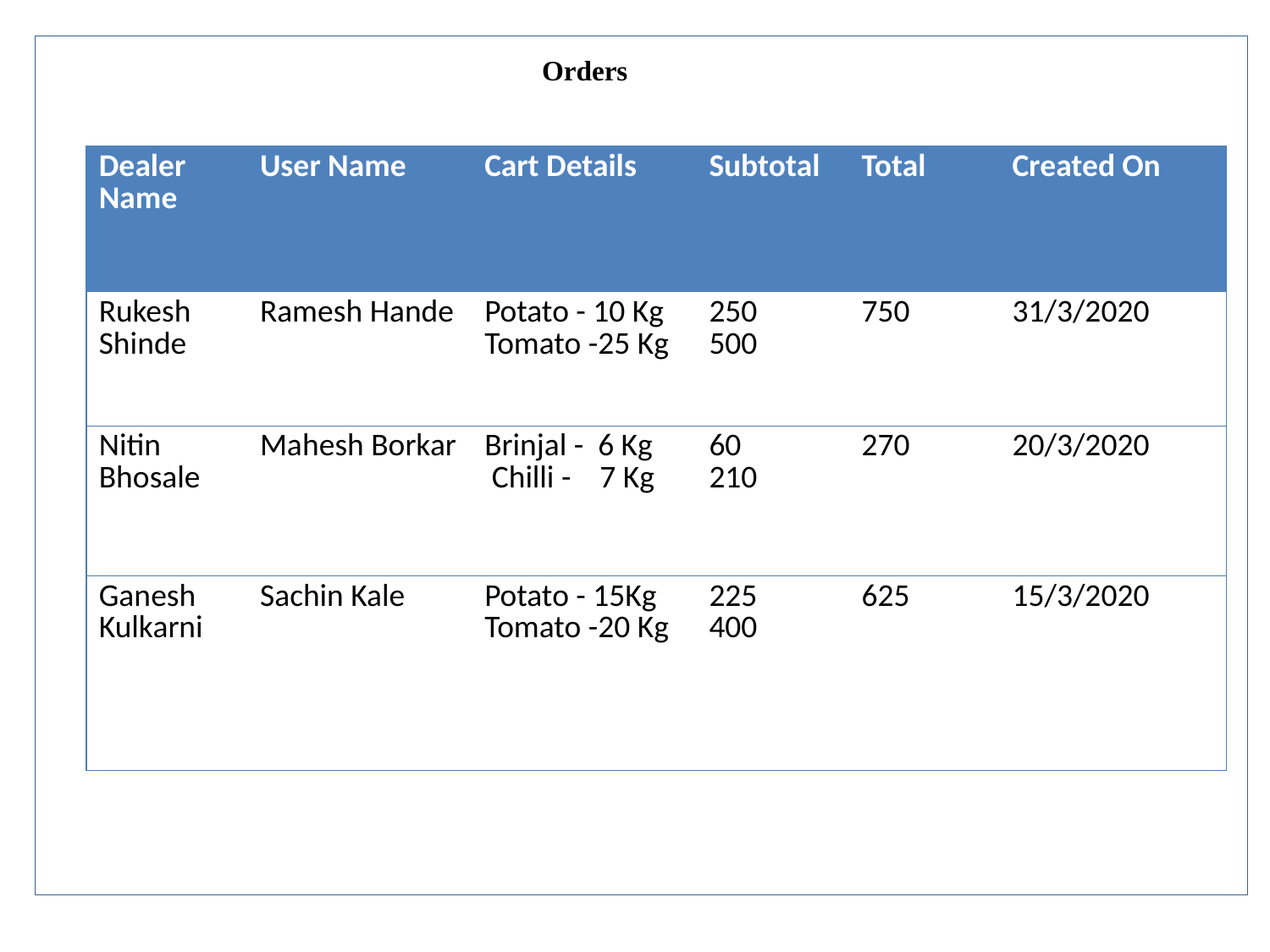

Orders
| Dealer Name | User Name | Cart Details | Subtotal | Total | Created On |
| --- | --- | --- | --- | --- | --- |
| Rukesh Shinde | Ramesh Hande | Potato - 10 Kg Tomato -25 Kg | 250 500 | 750 | 31/3/2020 |
| Nitin Bhosale | Mahesh Borkar | Brinjal - 6 Kg Chilli - 7 Kg | 60 210 | 270 | 20/3/2020 |
| Ganesh Kulkarni | Sachin Kale | Potato - 15Kg Tomato -20 Kg | 225 400 | 625 | 15/3/2020 |